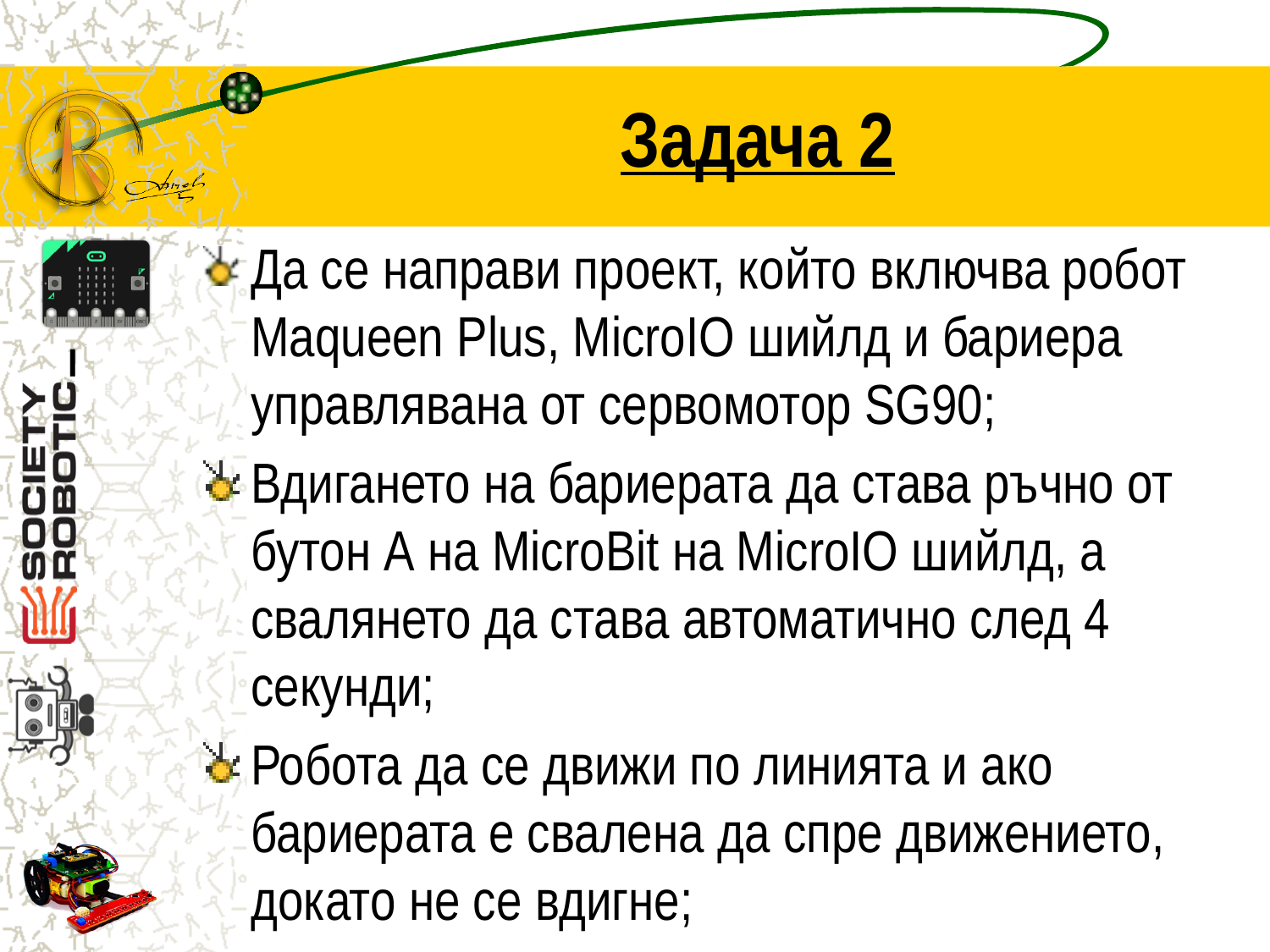

# Задача 2
Да се направи проект, който включва робот Maqueen Plus, MicroIO шийлд и бариера управлявана от сервомотор SG90;
Вдигането на бариерата да става ръчно от бутон А на MicroBit на MicroIO шийлд, а свалянето да става автоматично след 4 секунди;
Робота да се движи по линията и ако бариерата е свалена да спре движението, докато не се вдигне;